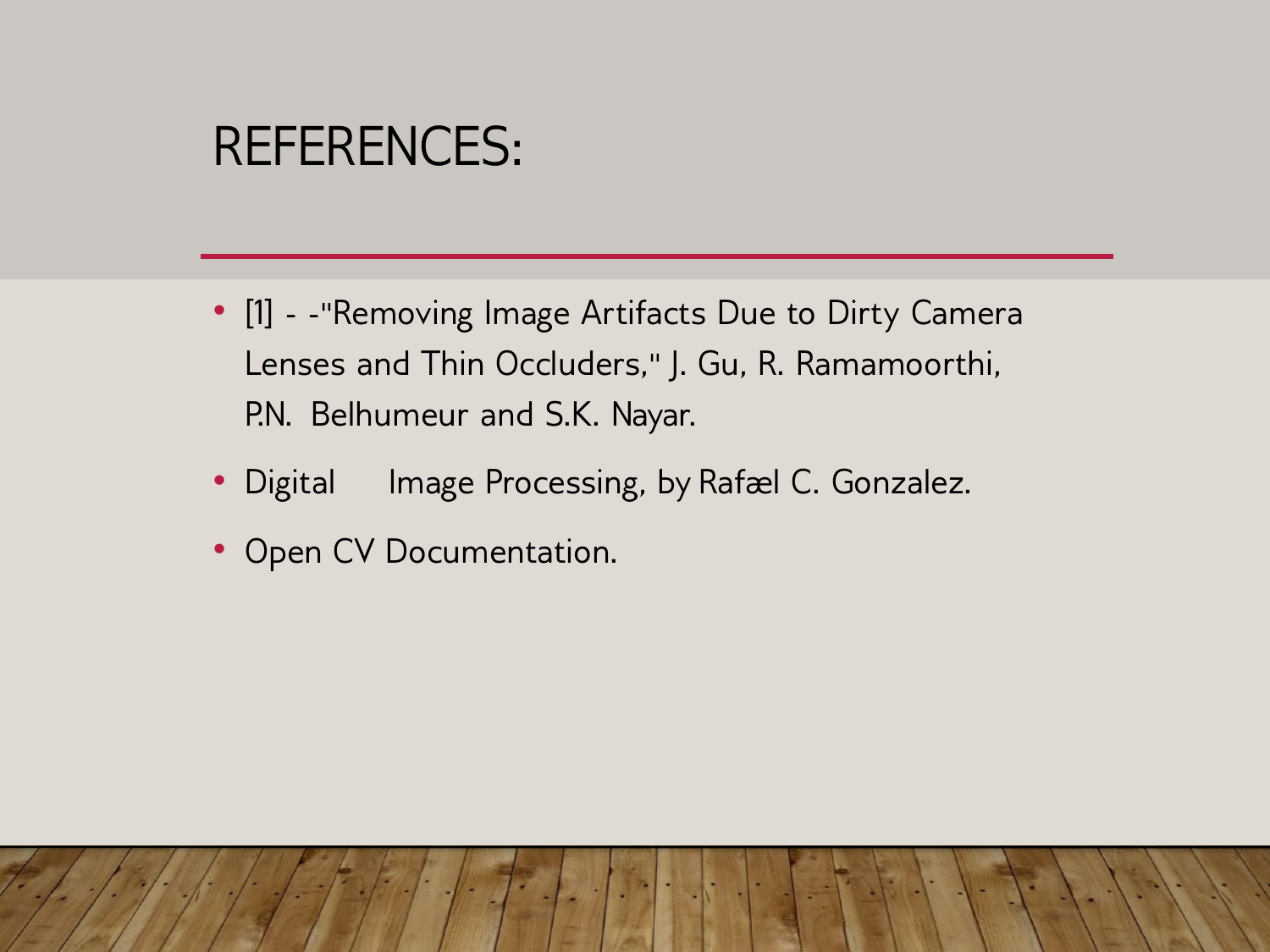

# REFERENCES:

[1] - -"Removing Image Artifacts Due to Dirty Camera  Lenses and Thin Occluders," J. Gu, R. Ramamoorthi, P.N.  Belhumeur and S.K. Nayar.
Digital	Image Processing, by	Rafael C. Gonzalez.
Open CV Documentation.